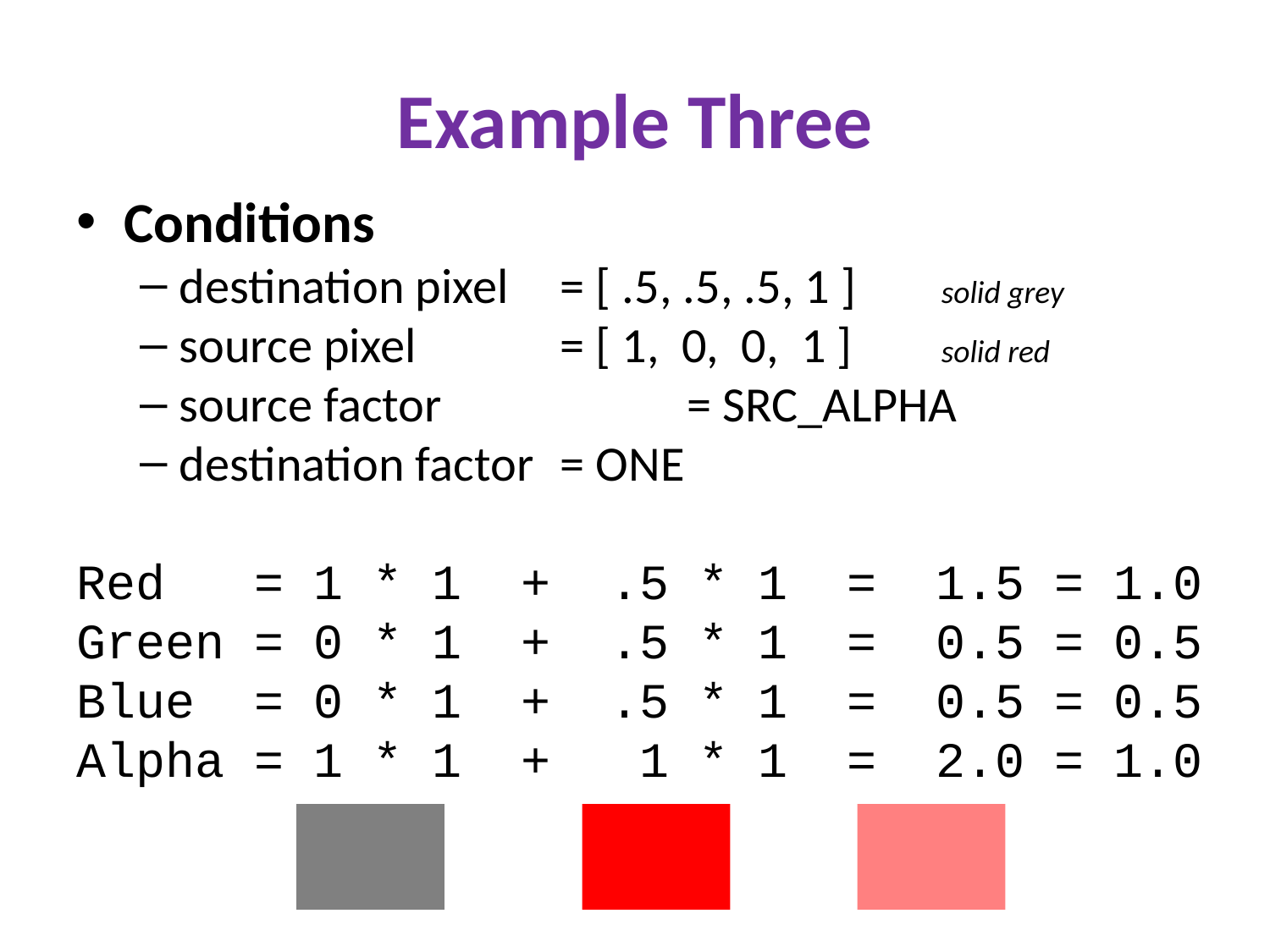

# Example Three
Conditions
destination pixel 	= [ .5, .5, .5, 1 ]	solid grey
source pixel 		= [ 1,  0,  0,  1 ]	solid red
source factor 		= SRC_ALPHA
destination factor 	= ONE

Red   = 1 * 1  +  .5 * 1  =  1.5 = 1.0
Green = 0 * 1  +  .5 * 1  =  0.5 = 0.5
Blue  = 0 * 1  +  .5 * 1  =  0.5 = 0.5
Alpha = 1 * 1  +   1 * 1  =  2.0 = 1.0